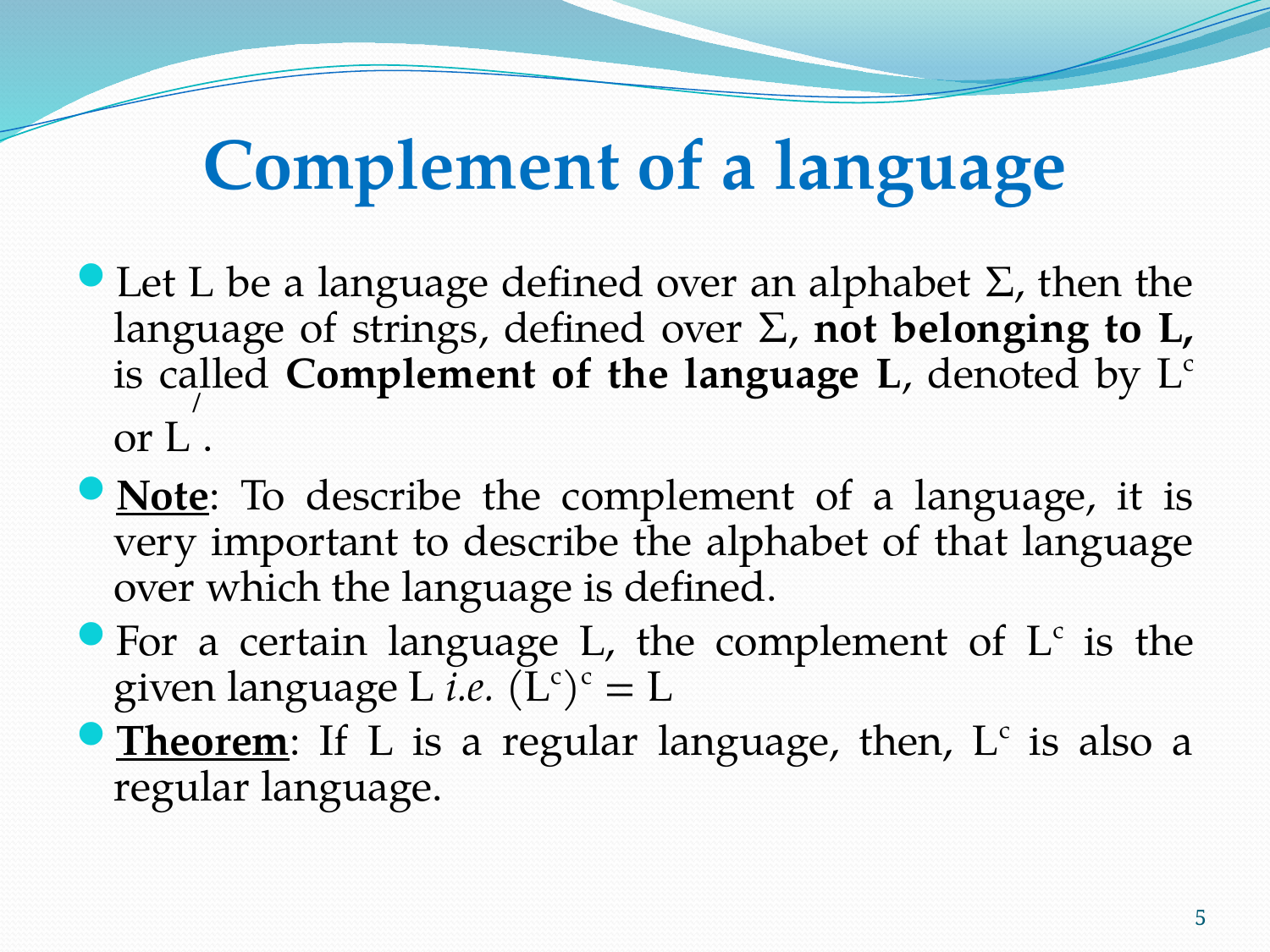

# Complement of a language
Let L be a language defined over an alphabet Σ, then the language of strings, defined over Σ, not belonging to L, is called Complement of the language L, denoted by Lc or L/.
Note: To describe the complement of a language, it is very important to describe the alphabet of that language over which the language is defined.
For a certain language L, the complement of Lc is the given language L i.e. (Lc)c  = L
Theorem: If L is a regular language, then, Lc is also a regular language.
5